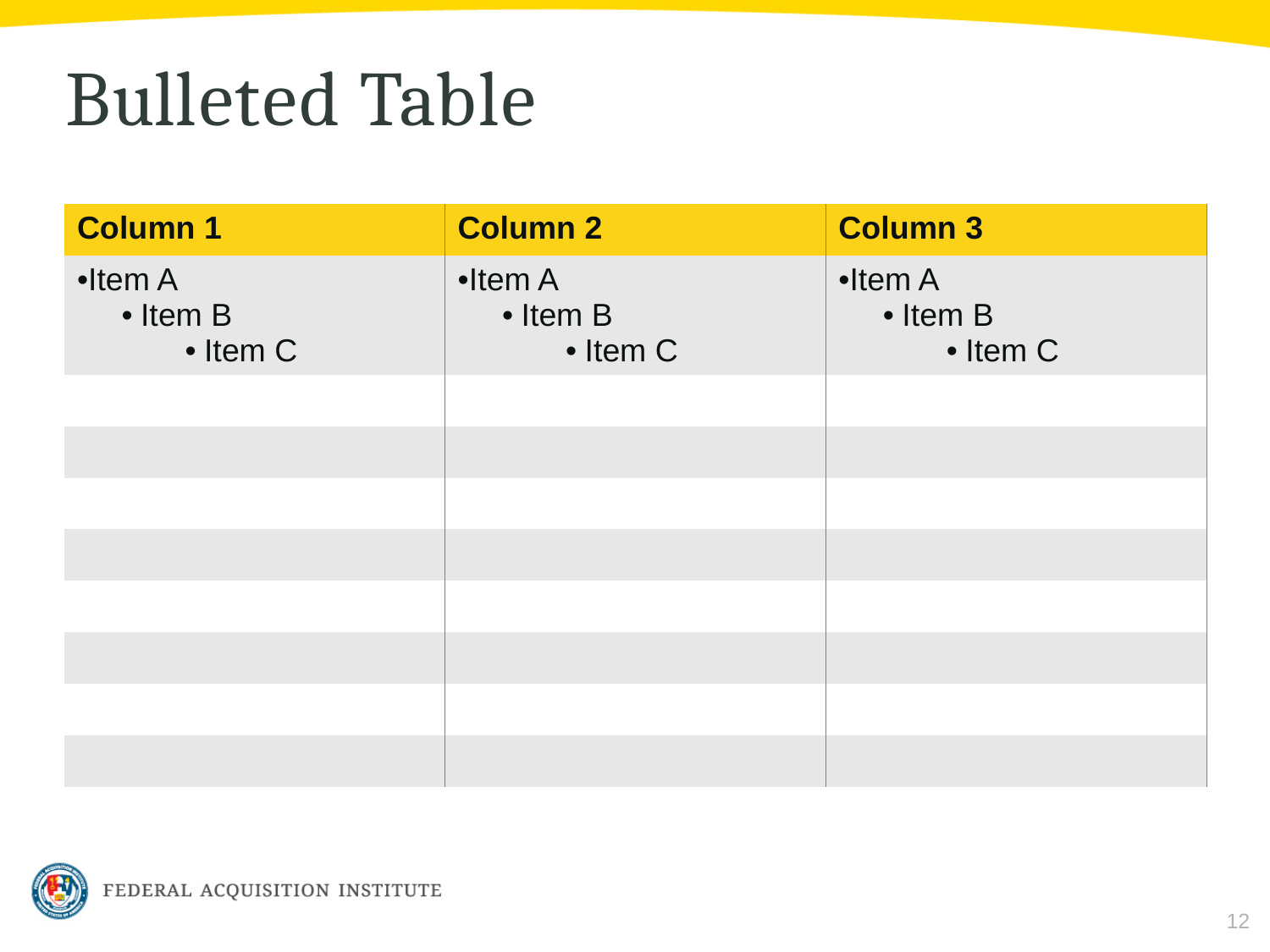

# Bulleted Table
| Column 1 | Column 2 | Column 3 |
| --- | --- | --- |
| Item A Item B Item C | Item A Item B Item C | Item A Item B Item C |
|  |  |  |
|  |  |  |
|  |  |  |
|  |  |  |
|  |  |  |
|  |  |  |
|  |  |  |
|  |  |  |
12